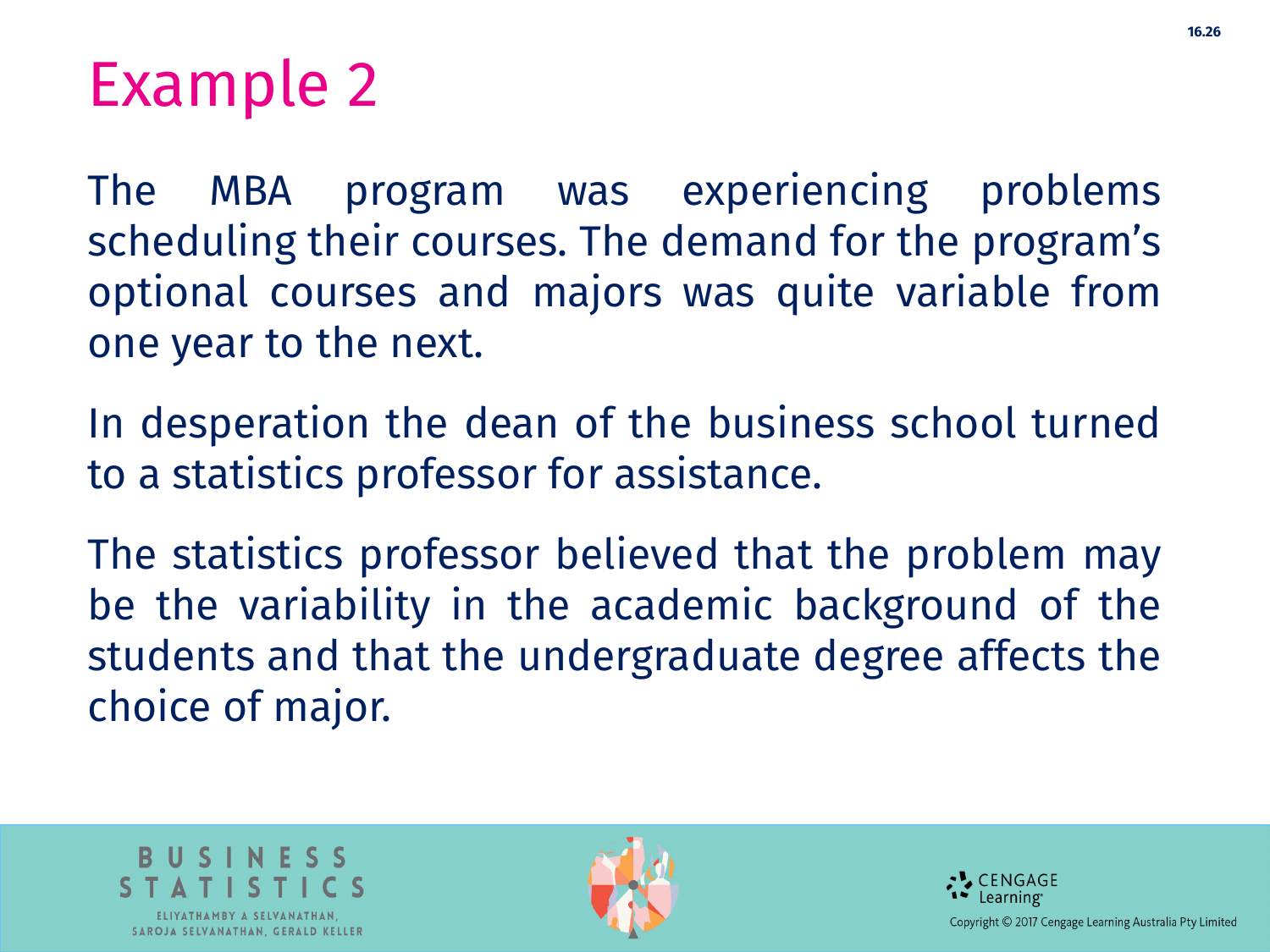

16.26
# Example 2
The MBA program was experiencing problems scheduling their courses. The demand for the program’s optional courses and majors was quite variable from one year to the next.
In desperation the dean of the business school turned to a statistics professor for assistance.
The statistics professor believed that the problem may be the variability in the academic background of the students and that the undergraduate degree affects the choice of major.